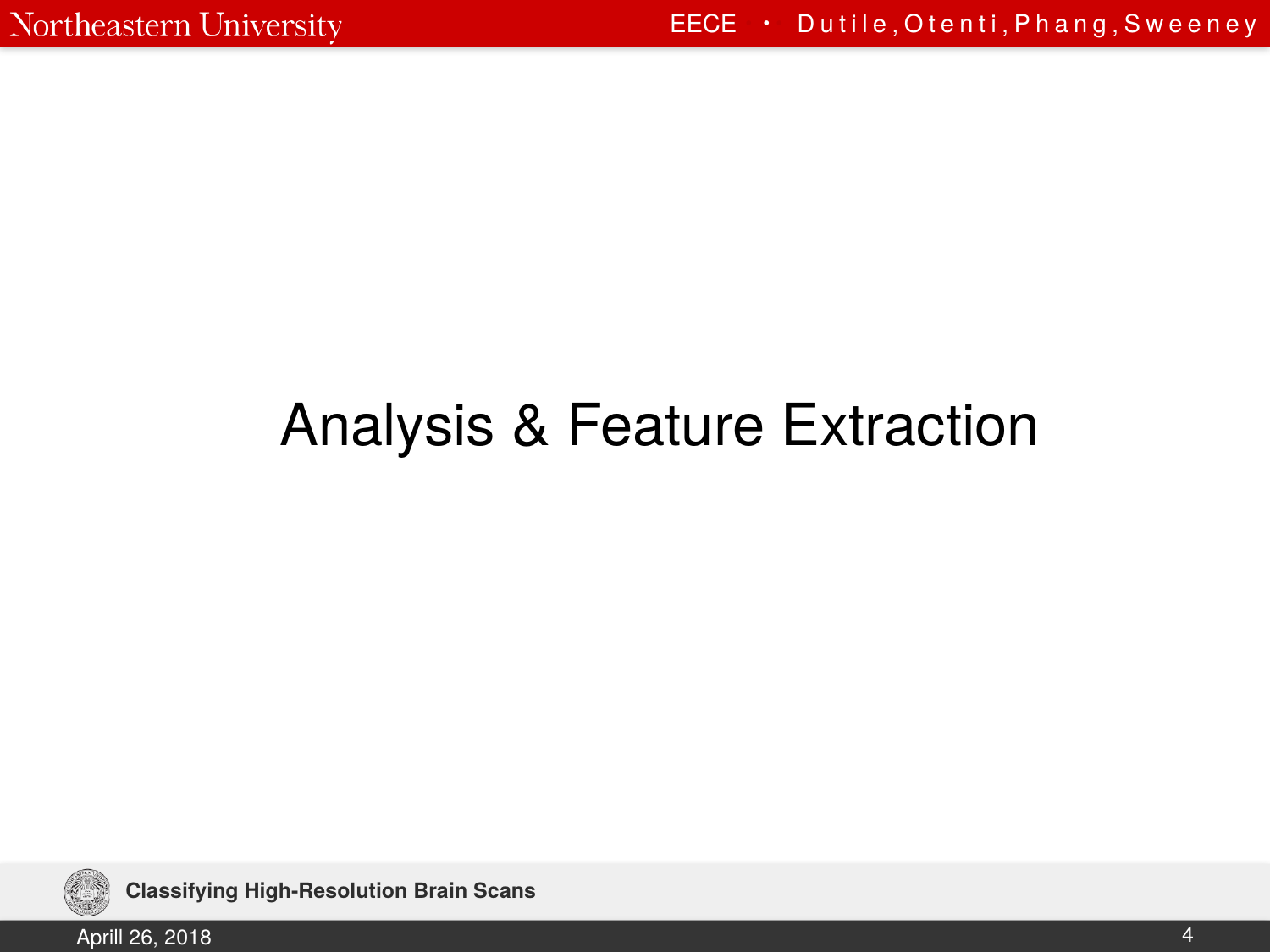

# Analysis & Feature Extraction
Classifying High-Resolution Brain Scans
Aprill 26, 2018
4